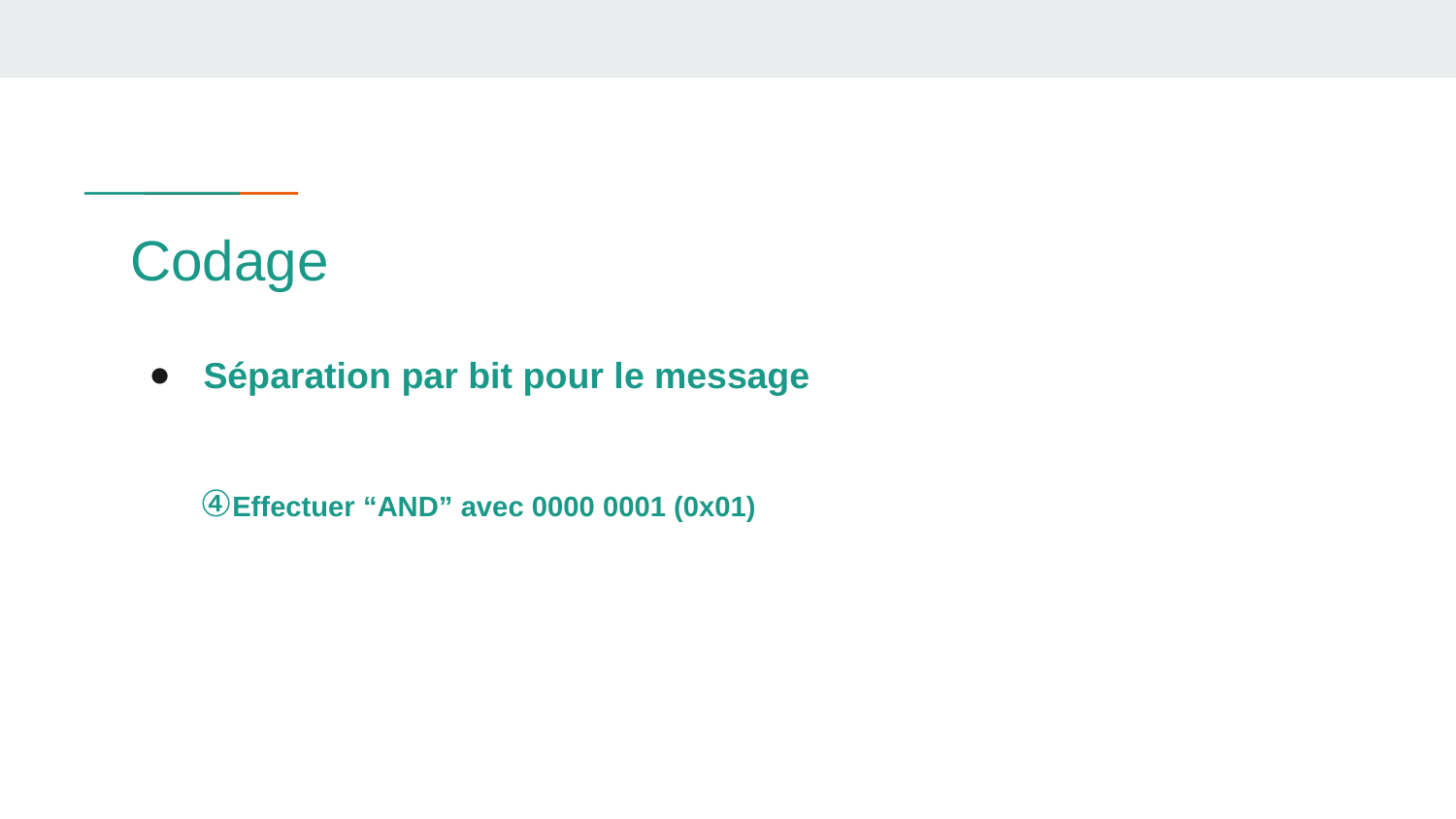

# Codage
Séparation par bit pour le message

     ④Effectuer “AND” avec 0000 0001 (0x01)
17